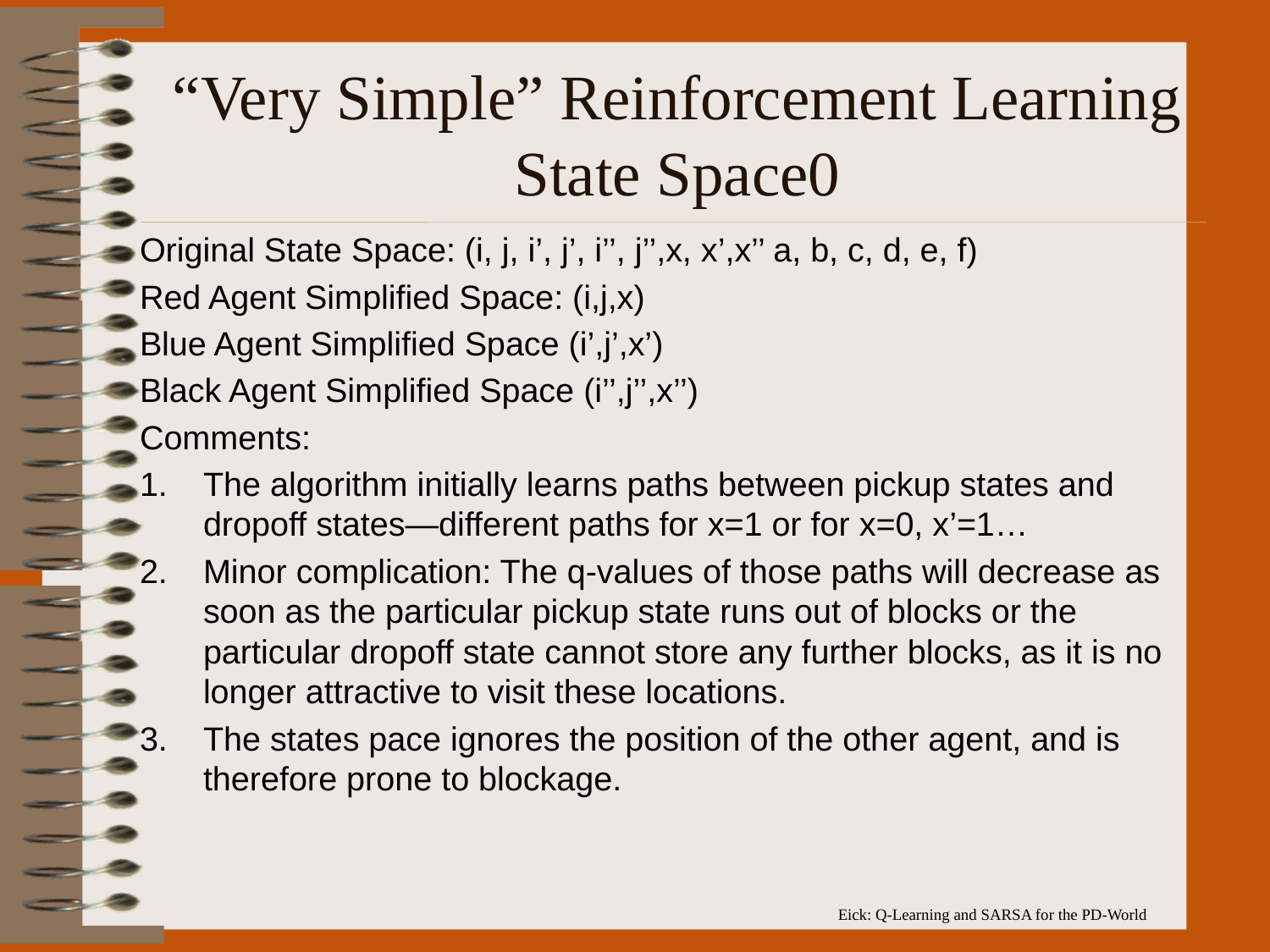

# “Very Simple” Reinforcement Learning State Space0
Original State Space: (i, j, i’, j’, i’’, j’’,x, x’,x’’ a, b, c, d, e, f)
Red Agent Simplified Space: (i,j,x)
Blue Agent Simplified Space (i’,j’,x’)
Black Agent Simplified Space (i’’,j’’,x’’)
Comments:
The algorithm initially learns paths between pickup states and dropoff states—different paths for x=1 or for x=0, x’=1…
Minor complication: The q-values of those paths will decrease as soon as the particular pickup state runs out of blocks or the particular dropoff state cannot store any further blocks, as it is no longer attractive to visit these locations.
The states pace ignores the position of the other agent, and is therefore prone to blockage.